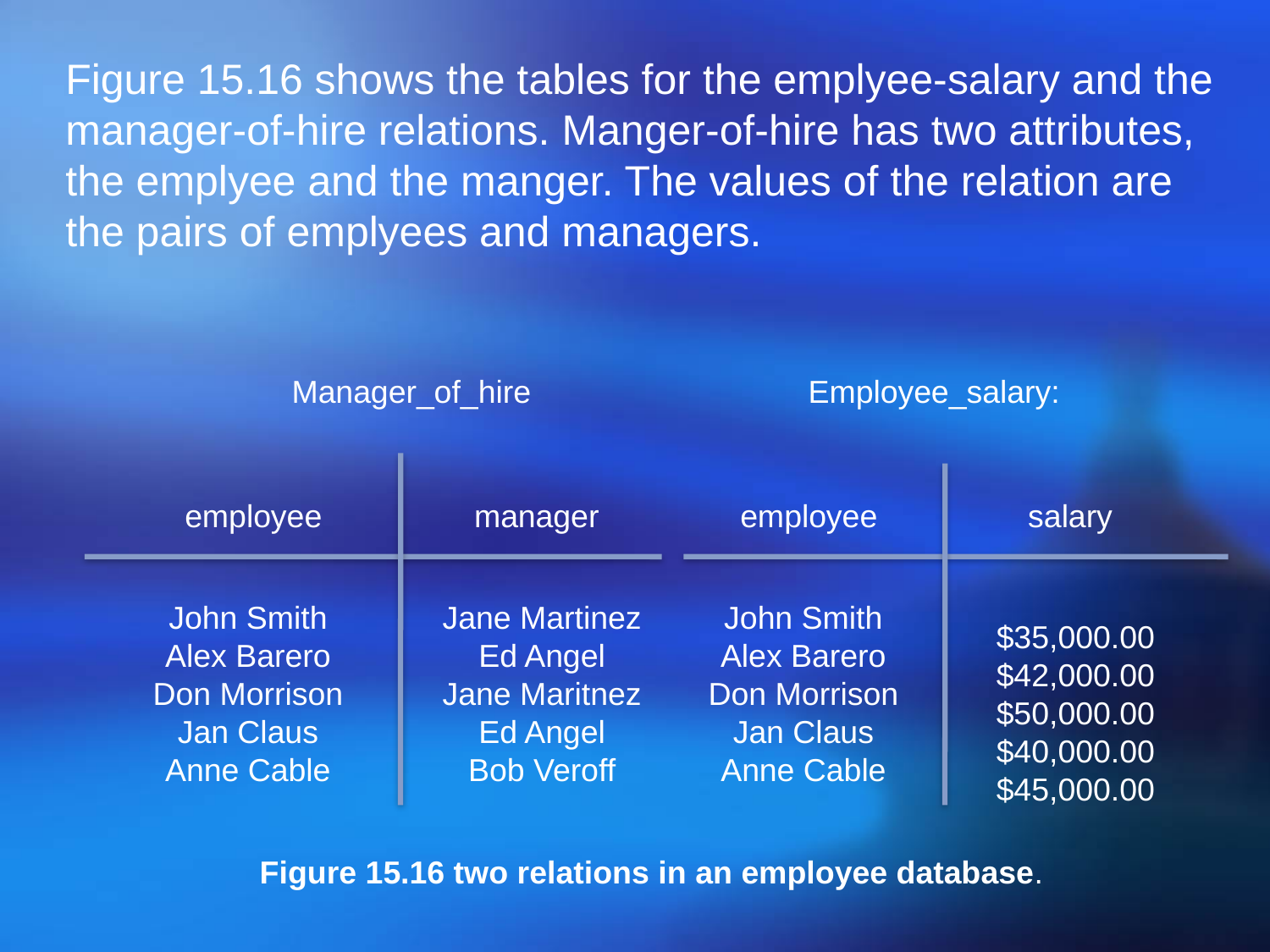

# Figure 15.16 shows the tables for the emplyee-salary and the manager-of-hire relations. Manger-of-hire has two attributes, the emplyee and the manger. The values of the relation are the pairs of emplyees and managers.
Manager_of_hire
Employee_salary:
employee
manager
employee
salary
John Smith
Alex Barero
Don Morrison
Jan Claus
Anne Cable

Jane Martinez
Ed Angel
Jane Maritnez
Ed Angel
Bob Veroff

John Smith
Alex Barero
Don Morrison
Jan Claus
Anne Cable

$35,000.00
$42,000.00
$50,000.00
$40,000.00
$45,000.00
Figure 15.16 two relations in an employee database.